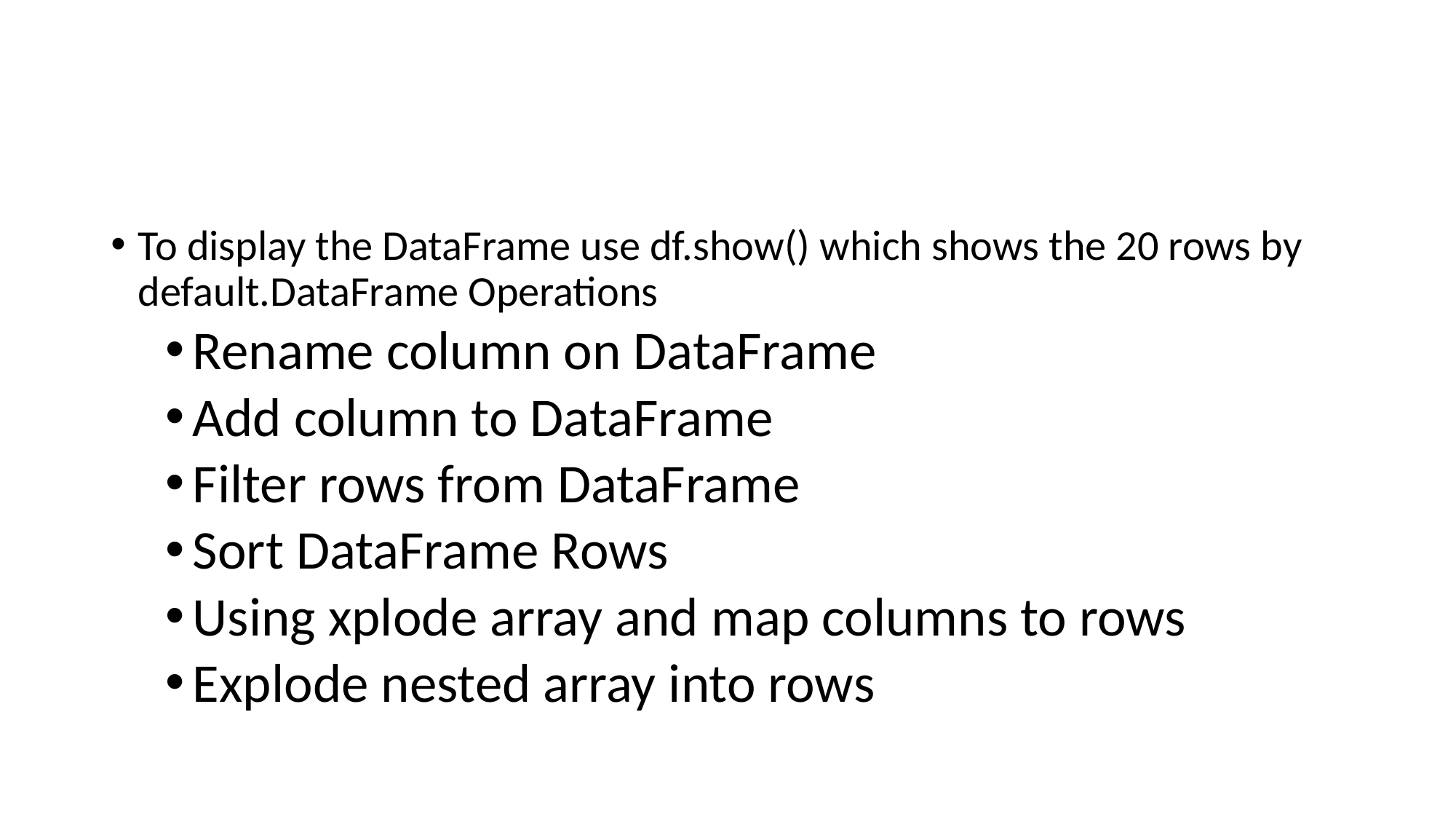

#
To display the DataFrame use df.show() which shows the 20 rows by default.DataFrame Operations
Rename column on DataFrame
Add column to DataFrame
Filter rows from DataFrame
Sort DataFrame Rows
Using xplode array and map columns to rows
Explode nested array into rows